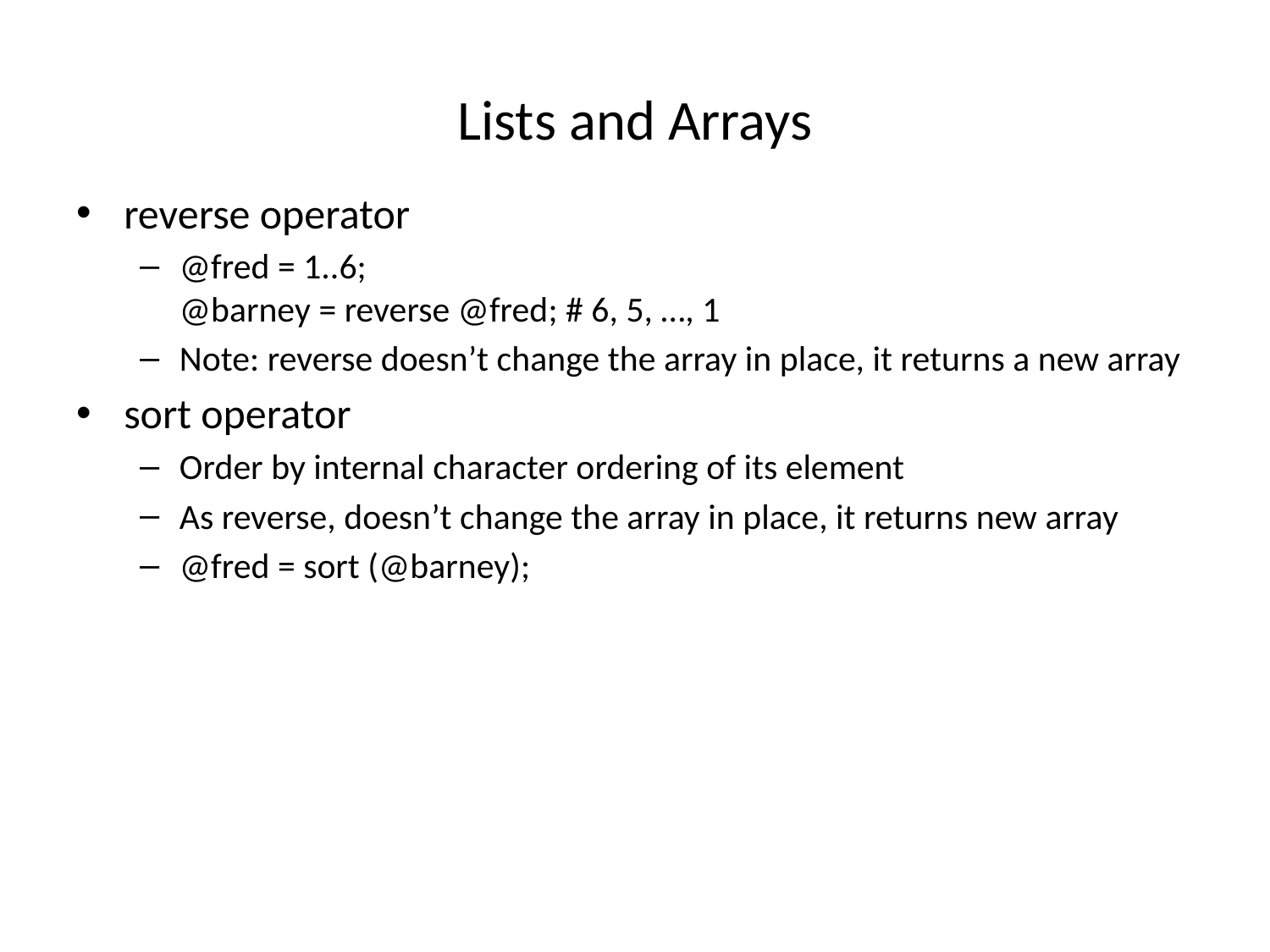

# Lists and Arrays
reverse operator
@fred = 1..6;
@barney = reverse @fred; # 6, 5, …, 1
Note: reverse doesn’t change the array in place, it returns a new array
sort operator
Order by internal character ordering of its element
As reverse, doesn’t change the array in place, it returns new array
@fred = sort (@barney);